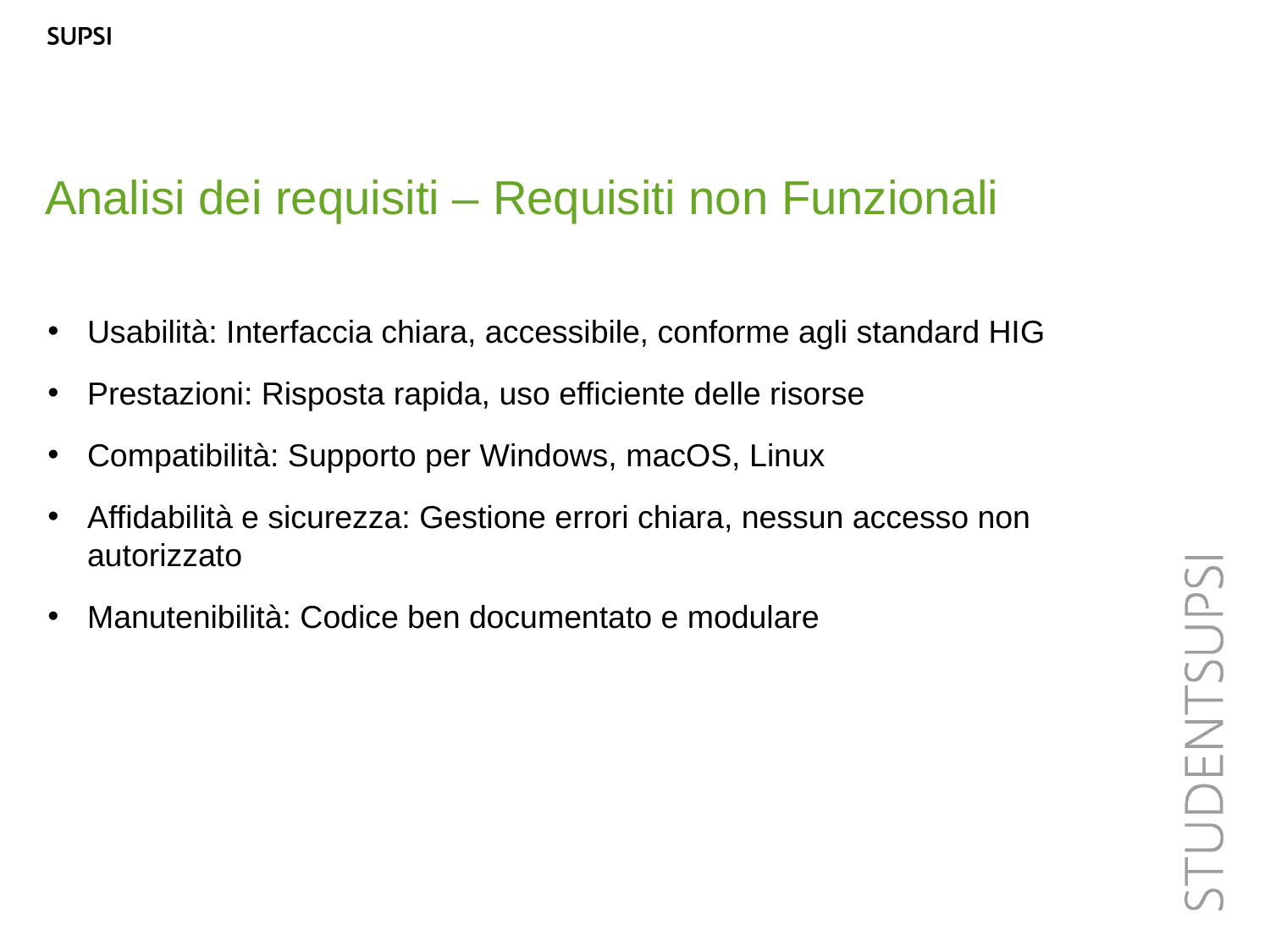

Analisi dei requisiti – Requisiti non Funzionali
Usabilità: Interfaccia chiara, accessibile, conforme agli standard HIG
Prestazioni: Risposta rapida, uso efficiente delle risorse
Compatibilità: Supporto per Windows, macOS, Linux
Affidabilità e sicurezza: Gestione errori chiara, nessun accesso non autorizzato
Manutenibilità: Codice ben documentato e modulare